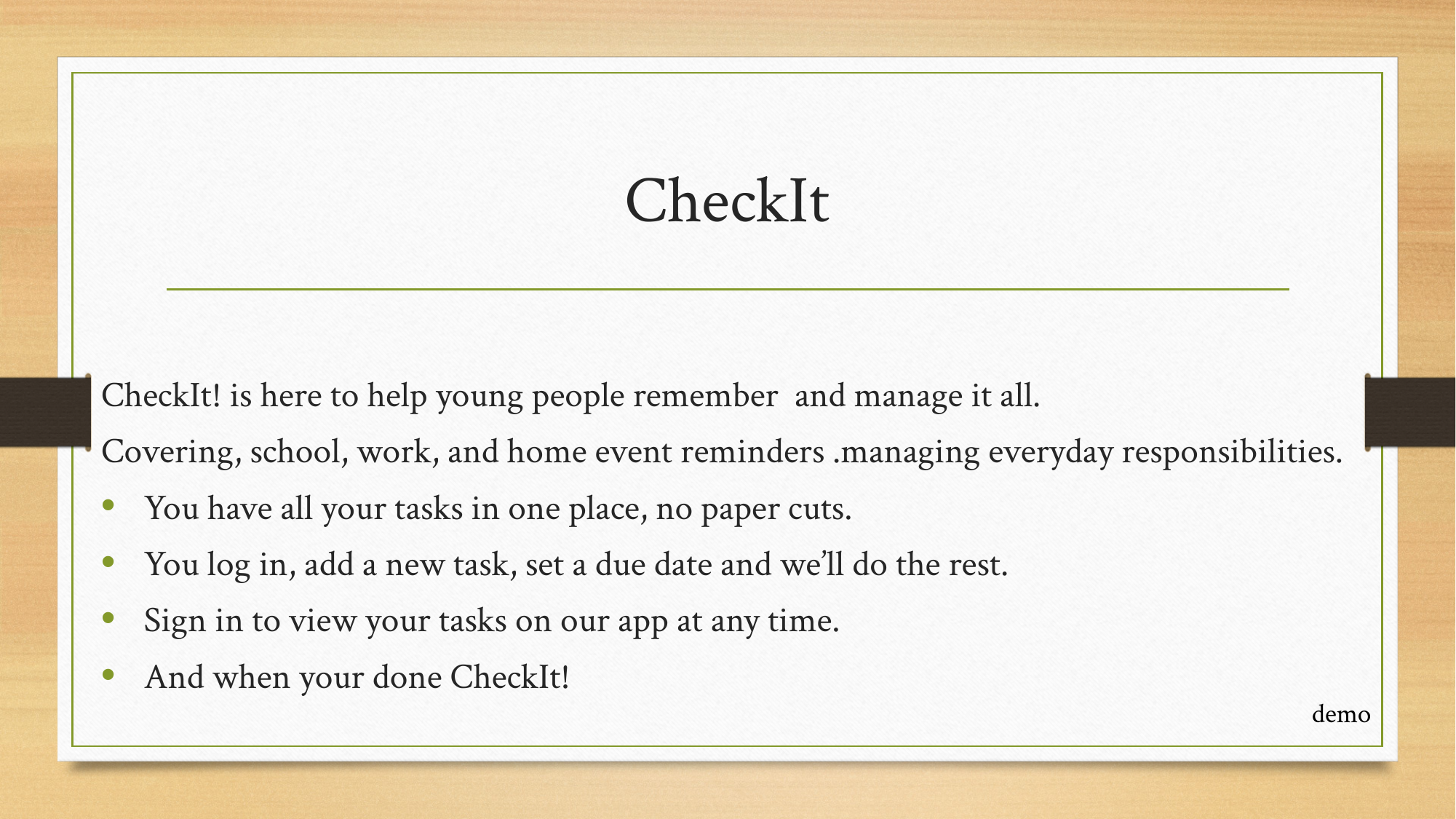

# CheckIt

CheckIt! is here to help young people remember  and manage it all.
Covering, school, work, and home event reminders .managing everyday responsibilities.
You have all your tasks in one place, no paper cuts.
You log in, add a new task, set a due date and we’ll do the rest.
Sign in to view your tasks on our app at any time.
And when your done CheckIt!

demo